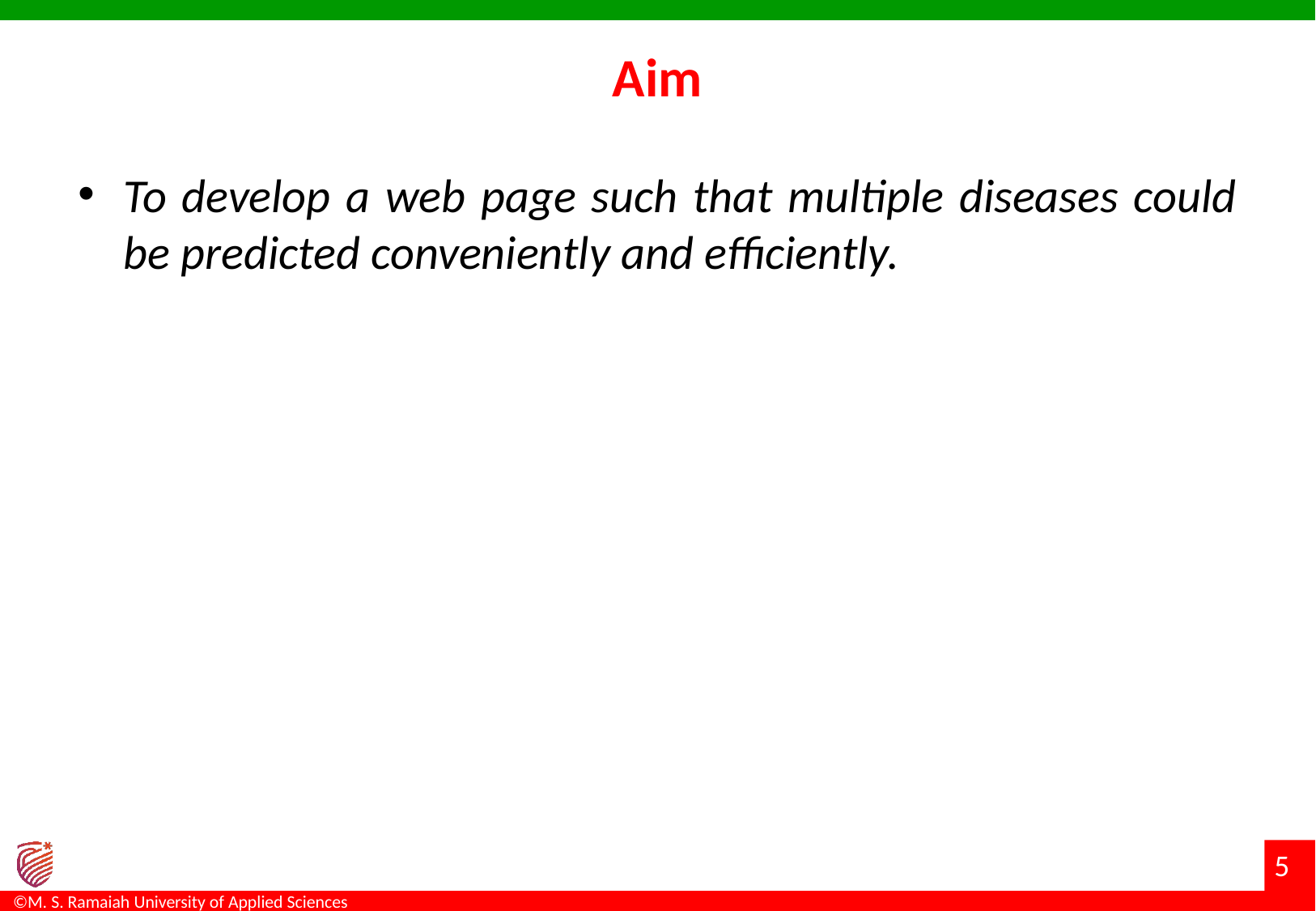

# Aim
To develop a web page such that multiple diseases could be predicted conveniently and efficiently.